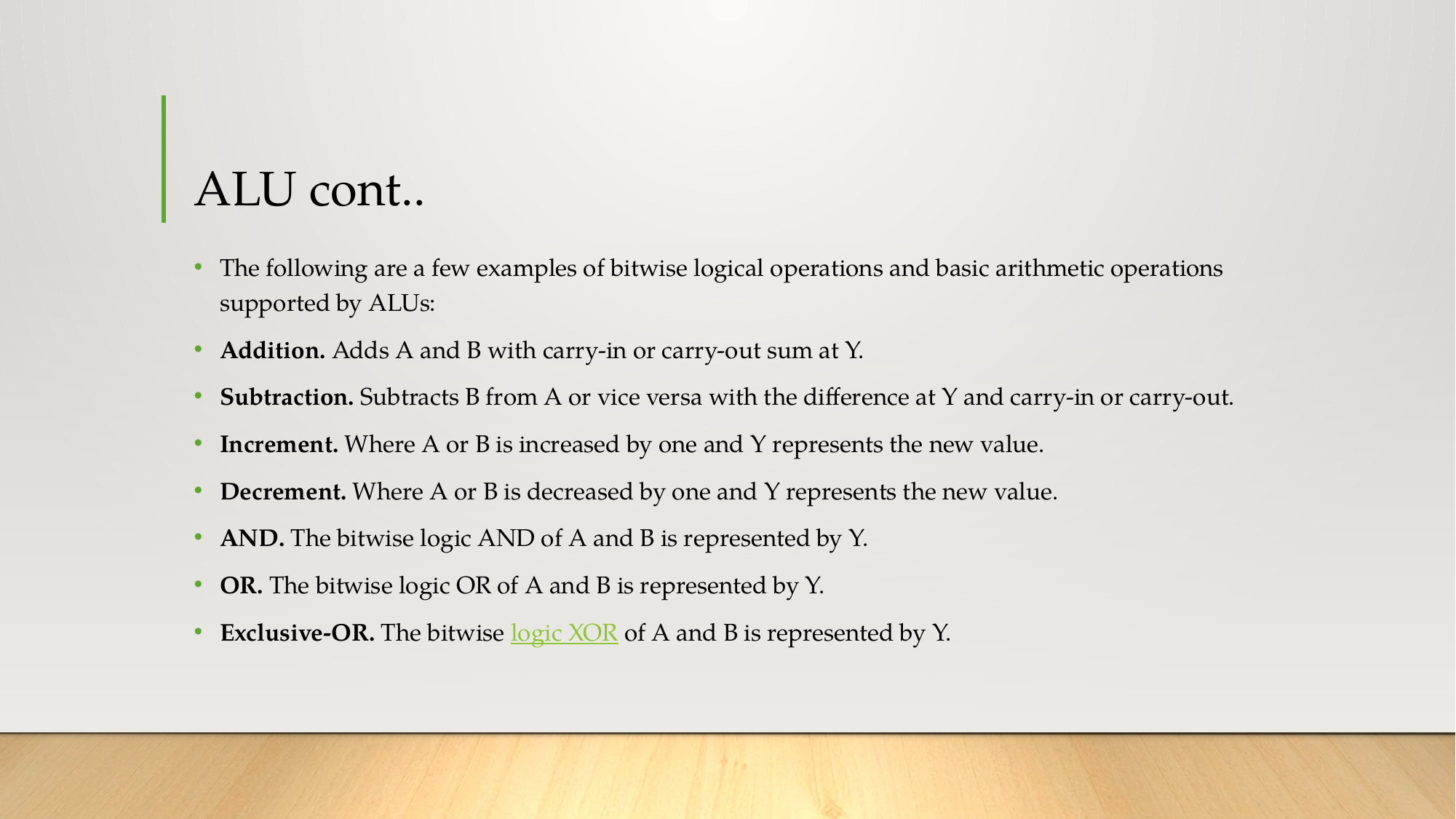

# ALU cont..
The following are a few examples of bitwise logical operations and basic arithmetic operations supported by ALUs:
Addition. Adds A and B with carry-in or carry-out sum at Y.
Subtraction. Subtracts B from A or vice versa with the difference at Y and carry-in or carry-out.
Increment. Where A or B is increased by one and Y represents the new value.
Decrement. Where A or B is decreased by one and Y represents the new value.
AND. The bitwise logic AND of A and B is represented by Y.
OR. The bitwise logic OR of A and B is represented by Y.
Exclusive-OR. The bitwise logic XOR of A and B is represented by Y.